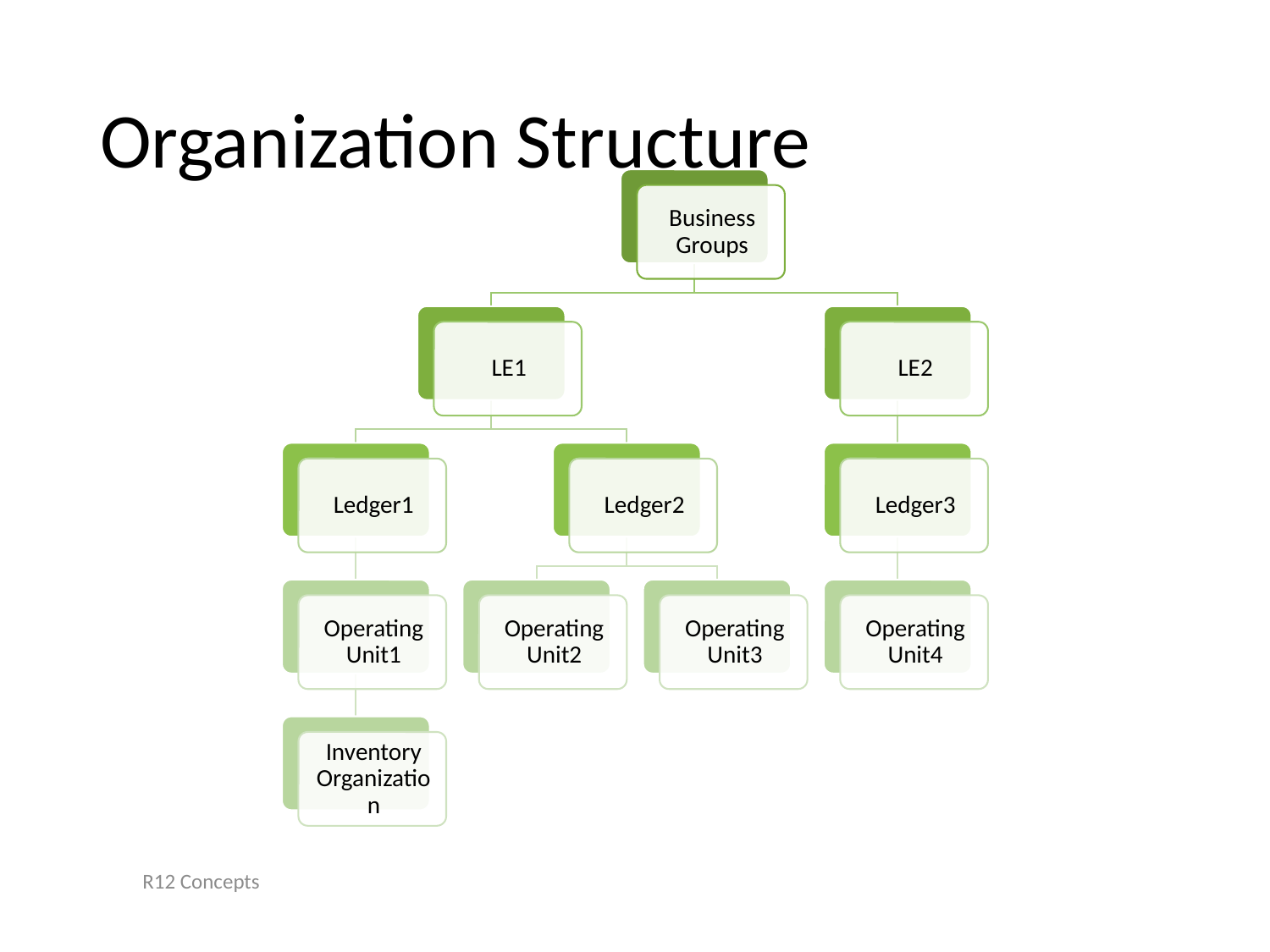

# Organization Structure
Business Groups
LE1
Ledger1
Operating Unit1
Inventory Organization
Ledger2
Operating Unit2
Operating Unit3
LE2
Ledger3
Operating Unit4
R12 Concepts